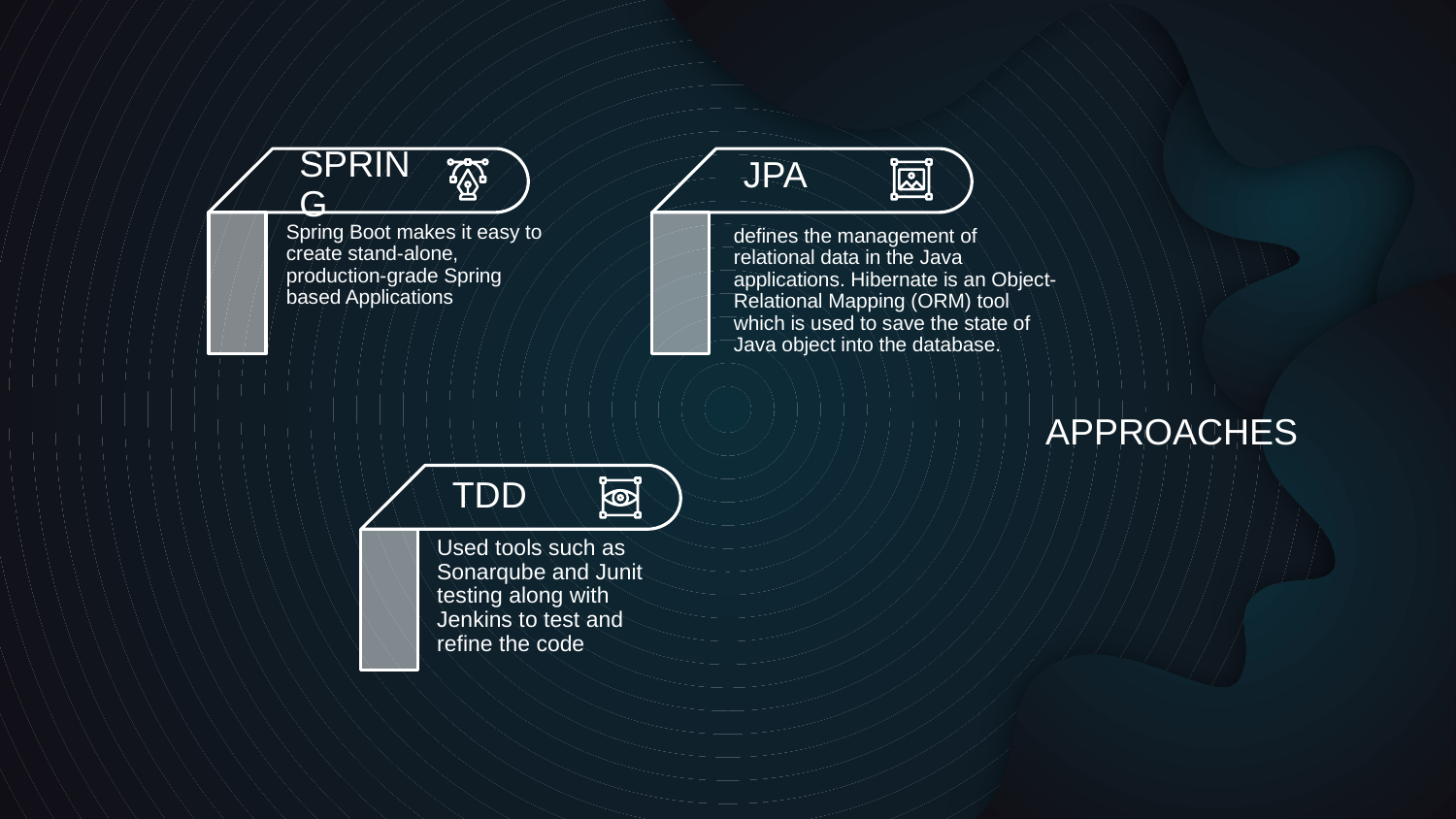

SPRING

JPA
Spring Boot makes it easy to create stand-alone, production-grade Spring based Applications
defines the management of relational data in the Java applications. Hibernate is an Object-Relational Mapping (ORM) tool which is used to save the state of Java object into the database.
# APPROACHES

TDD
Used tools such as Sonarqube and Junit testing along with Jenkins to test and refine the code